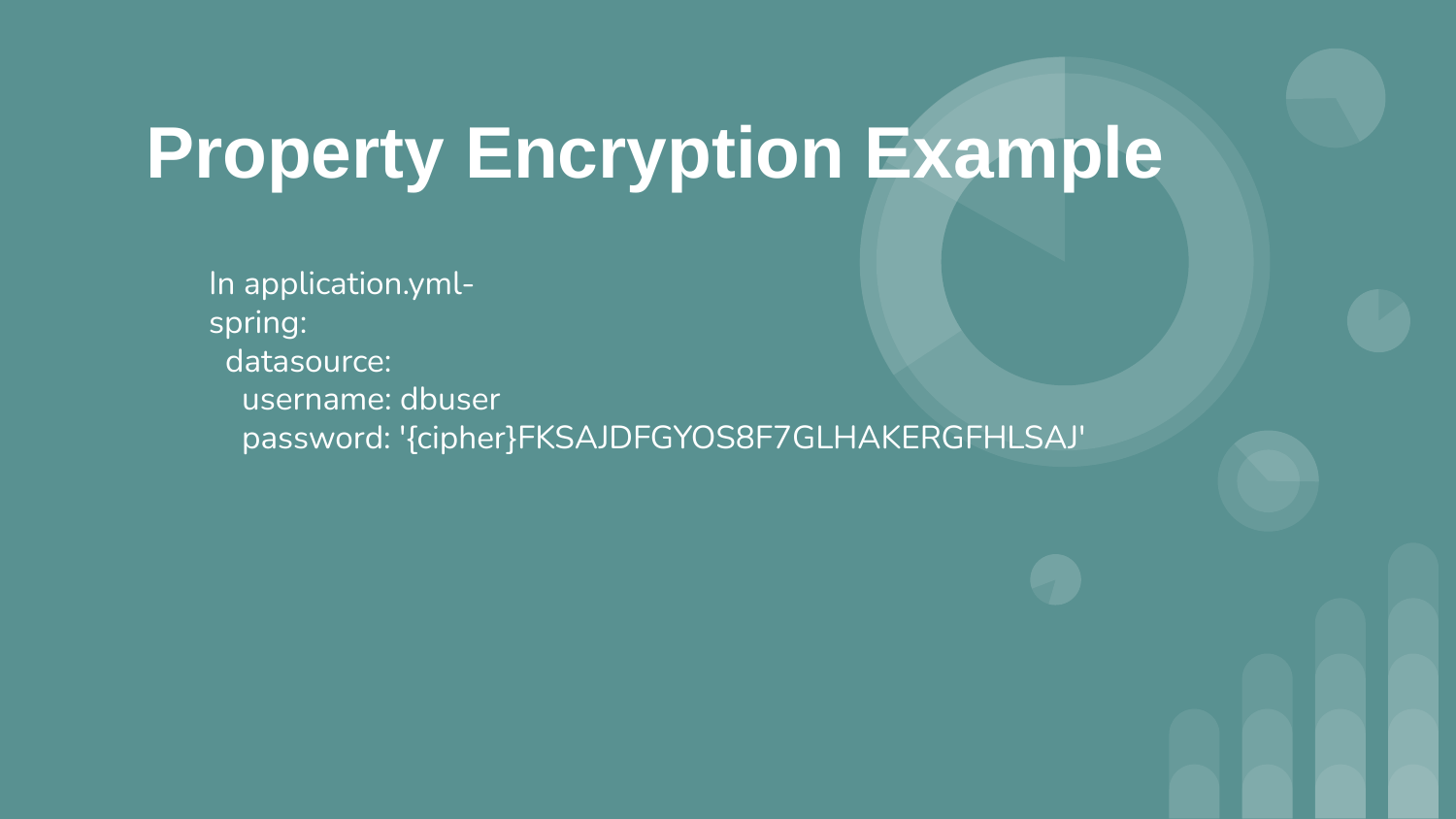

# Property Encryption Example
In application.yml-
spring:
  datasource:
    username: dbuser
    password: '{cipher}FKSAJDFGYOS8F7GLHAKERGFHLSAJ'